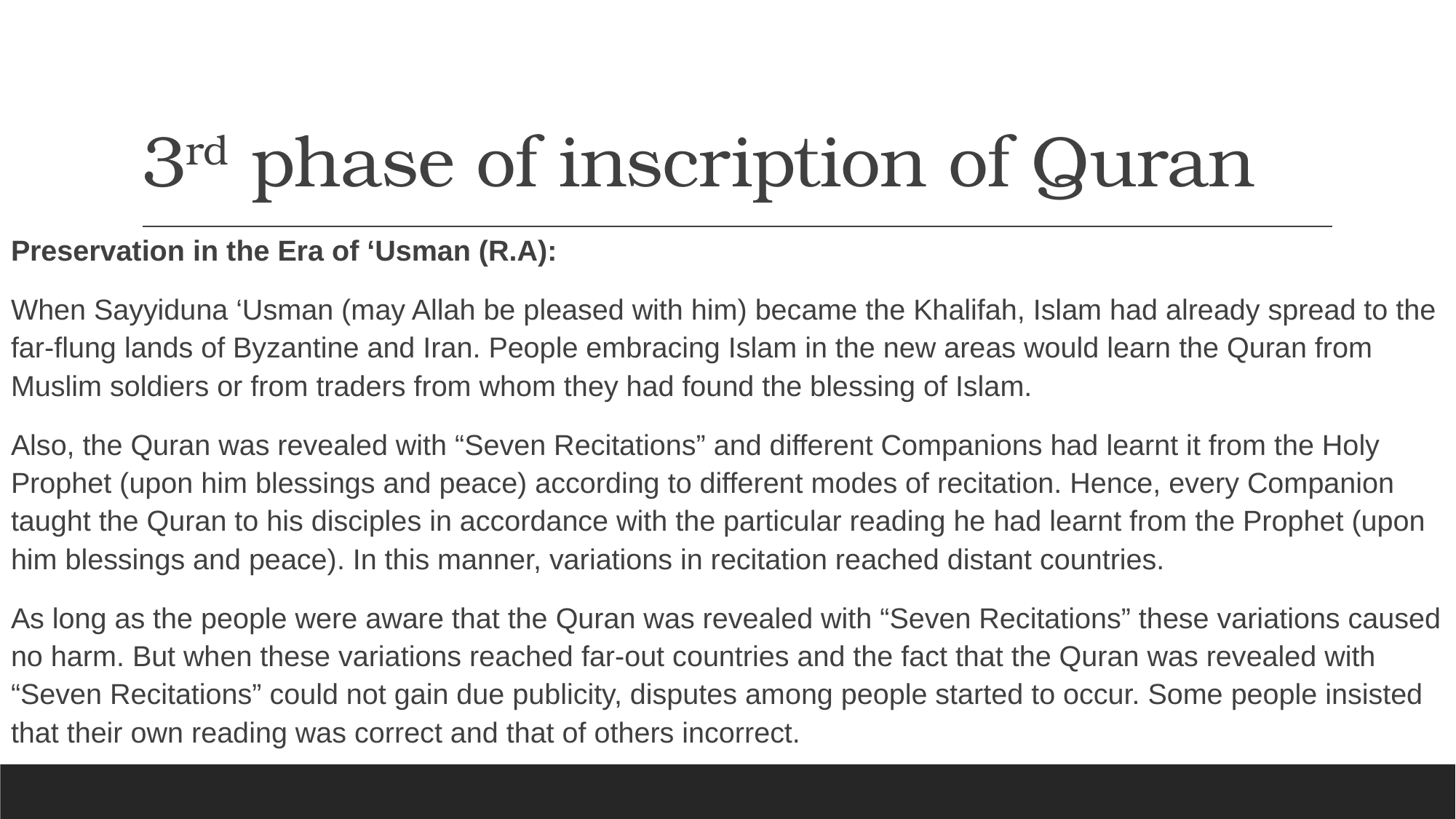

# 3rd phase of inscription of Quran
Preservation in the Era of ‘Usman (R.A):
When Sayyiduna ‘Usman (may Allah be pleased with him) became the Khalifah, Islam had already spread to the far-flung lands of Byzantine and Iran. People embracing Islam in the new areas would learn the Quran from Muslim soldiers or from traders from whom they had found the blessing of Islam.
Also, the Quran was revealed with “Seven Recitations” and different Companions had learnt it from the Holy Prophet (upon him blessings and peace) according to different modes of recitation. Hence, every Companion taught the Quran to his disciples in accordance with the particular reading he had learnt from the Prophet (upon him blessings and peace). In this manner, variations in recitation reached distant countries.
As long as the people were aware that the Quran was revealed with “Seven Recitations” these variations caused no harm. But when these variations reached far-out countries and the fact that the Quran was revealed with “Seven Recitations” could not gain due publicity, disputes among people started to occur. Some people insisted that their own reading was correct and that of others incorrect.